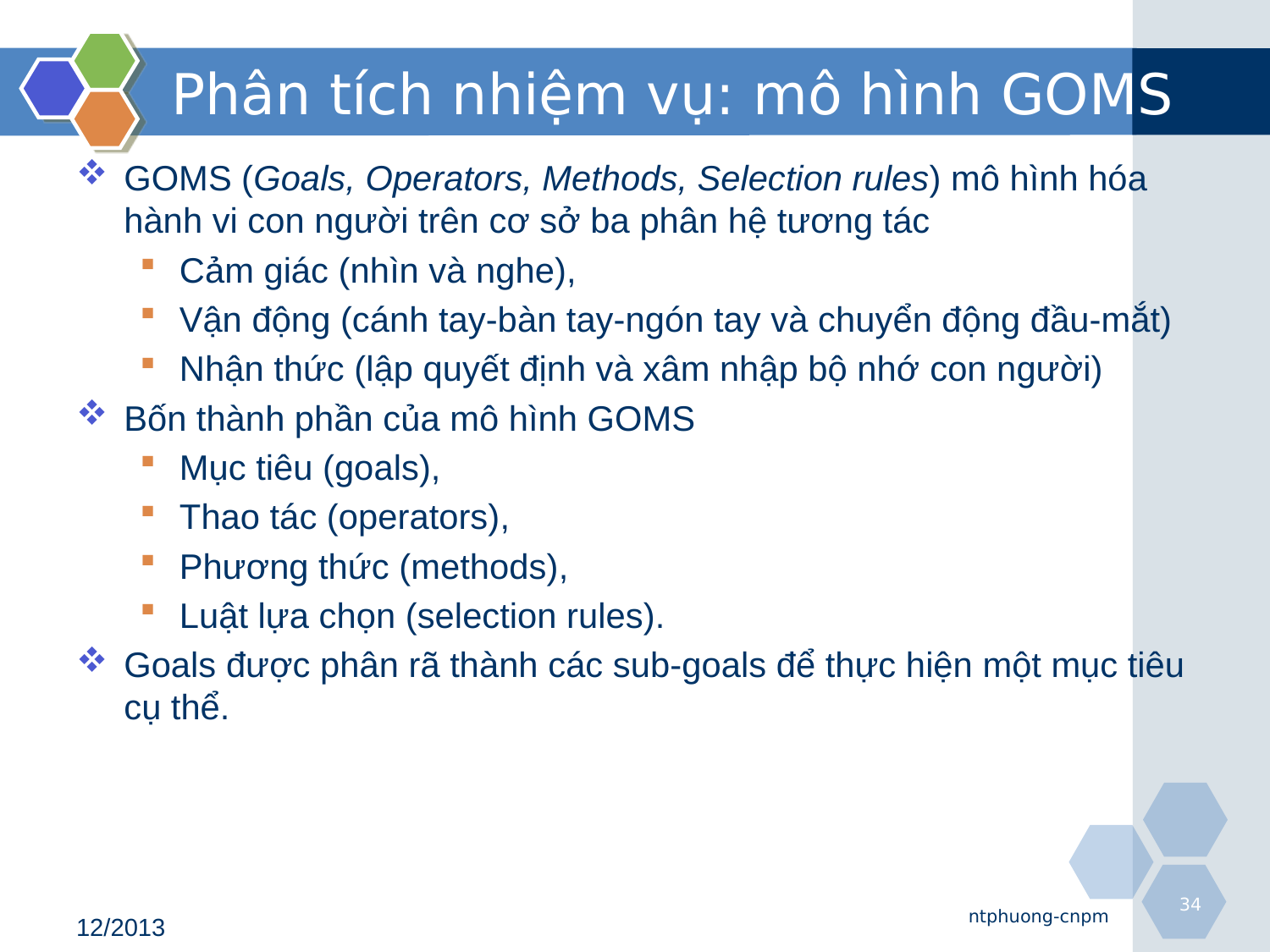

# Phân tích nhiệm vụ: mô hình GOMS
GOMS (Goals, Operators, Methods, Selection rules) mô hình hóa hành vi con người trên cơ sở ba phân hệ tương tác
Cảm giác (nhìn và nghe),
Vận động (cánh tay-bàn tay-ngón tay và chuyển động đầu-mắt)
Nhận thức (lập quyết định và xâm nhập bộ nhớ con người)
Bốn thành phần của mô hình GOMS
Mục tiêu (goals),
Thao tác (operators),
Phương thức (methods),
Luật lựa chọn (selection rules).
Goals được phân rã thành các sub-goals để thực hiện một mục tiêu cụ thể.

34
ntphuong-cnpm
12/2013